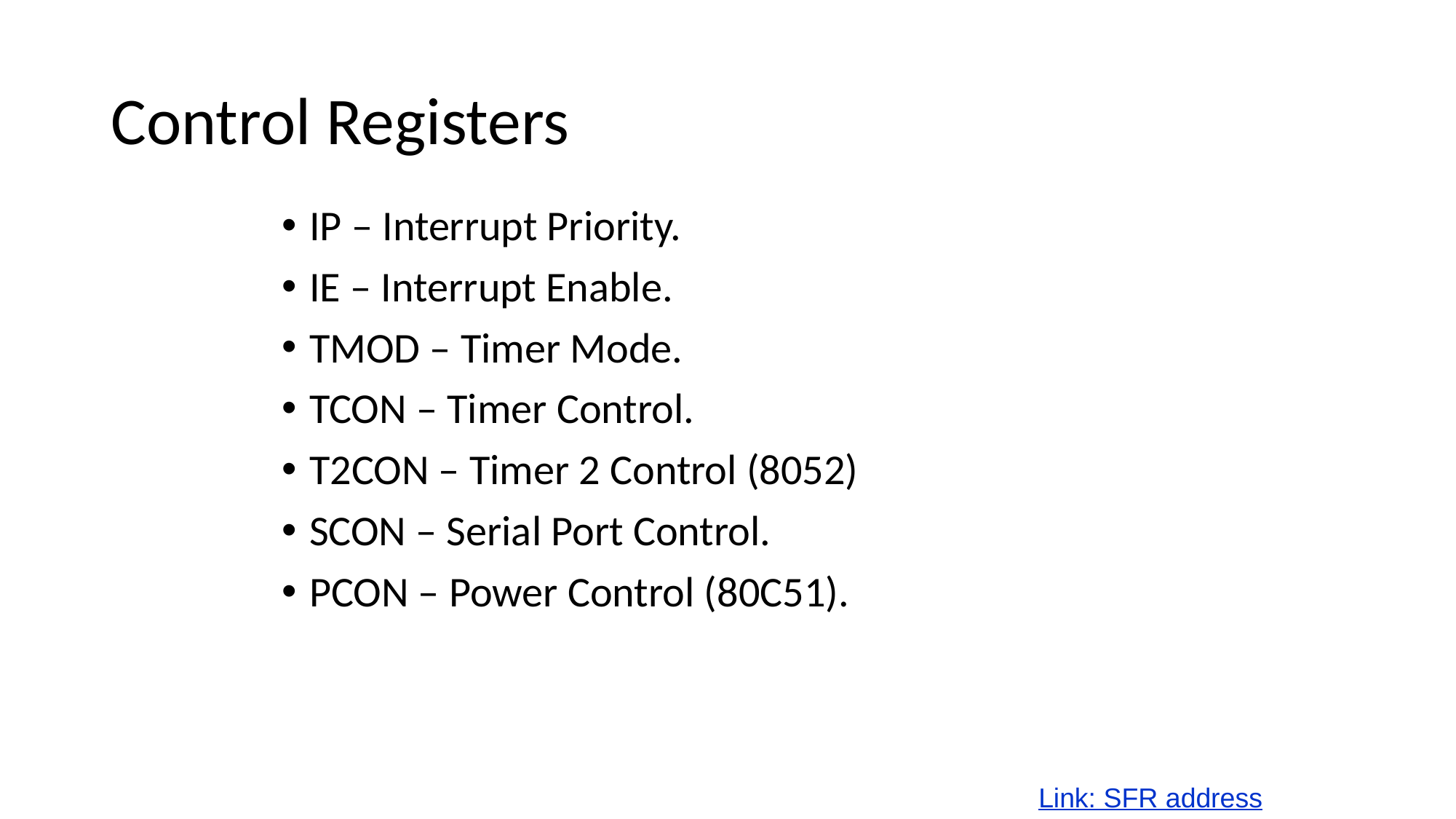

# Control Registers
IP – Interrupt Priority.
IE – Interrupt Enable.
TMOD – Timer Mode.
TCON – Timer Control.
T2CON – Timer 2 Control (8052)
SCON – Serial Port Control.
PCON – Power Control (80C51).
Link: SFR address